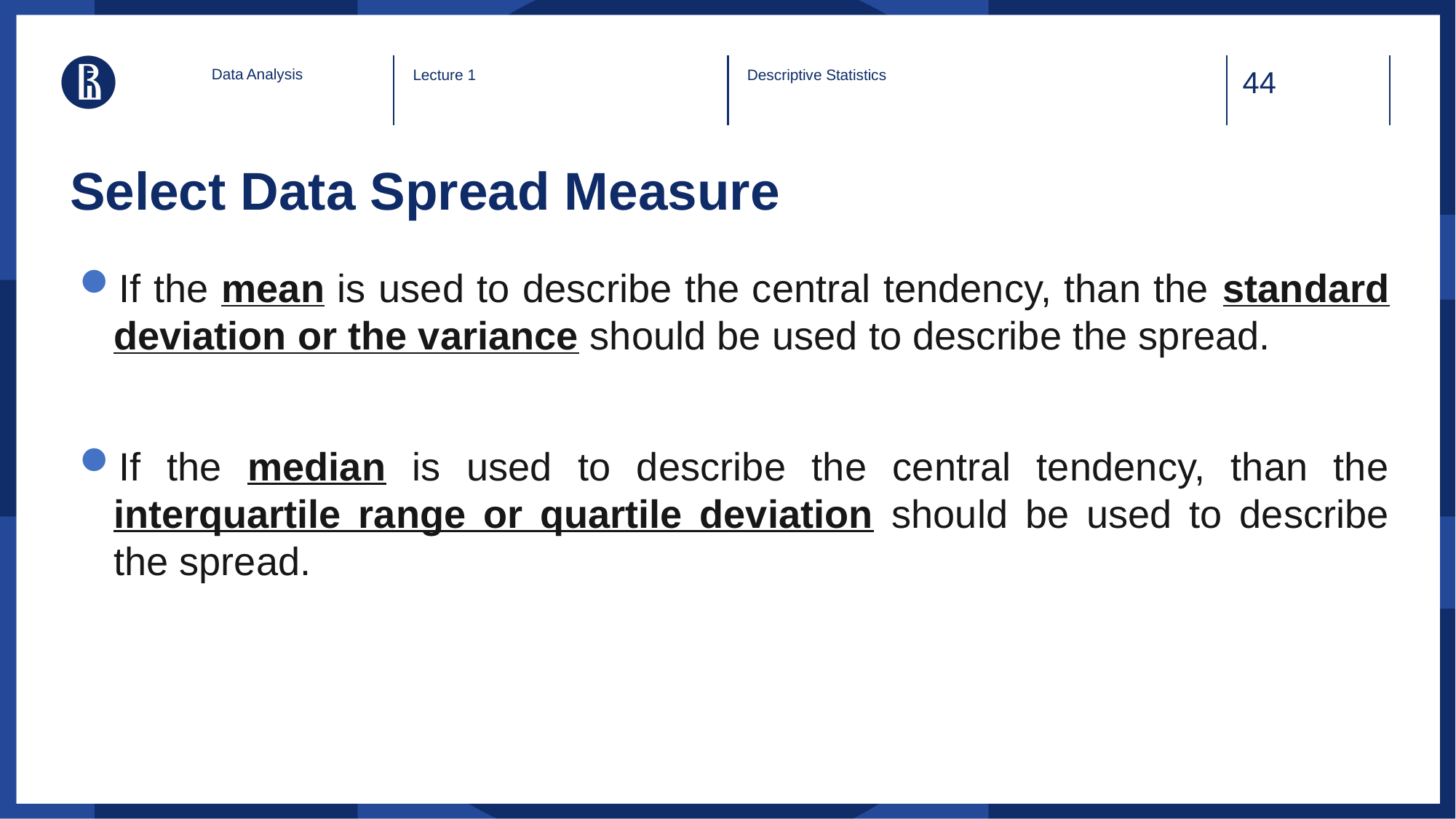

Data Analysis
Lecture 1
Descriptive Statistics
# Select Data Spread Measure
If the mean is used to describe the central tendency, than the standard deviation or the variance should be used to describe the spread.

If the median is used to describe the central tendency, than the interquartile range or quartile deviation should be used to describe the spread.